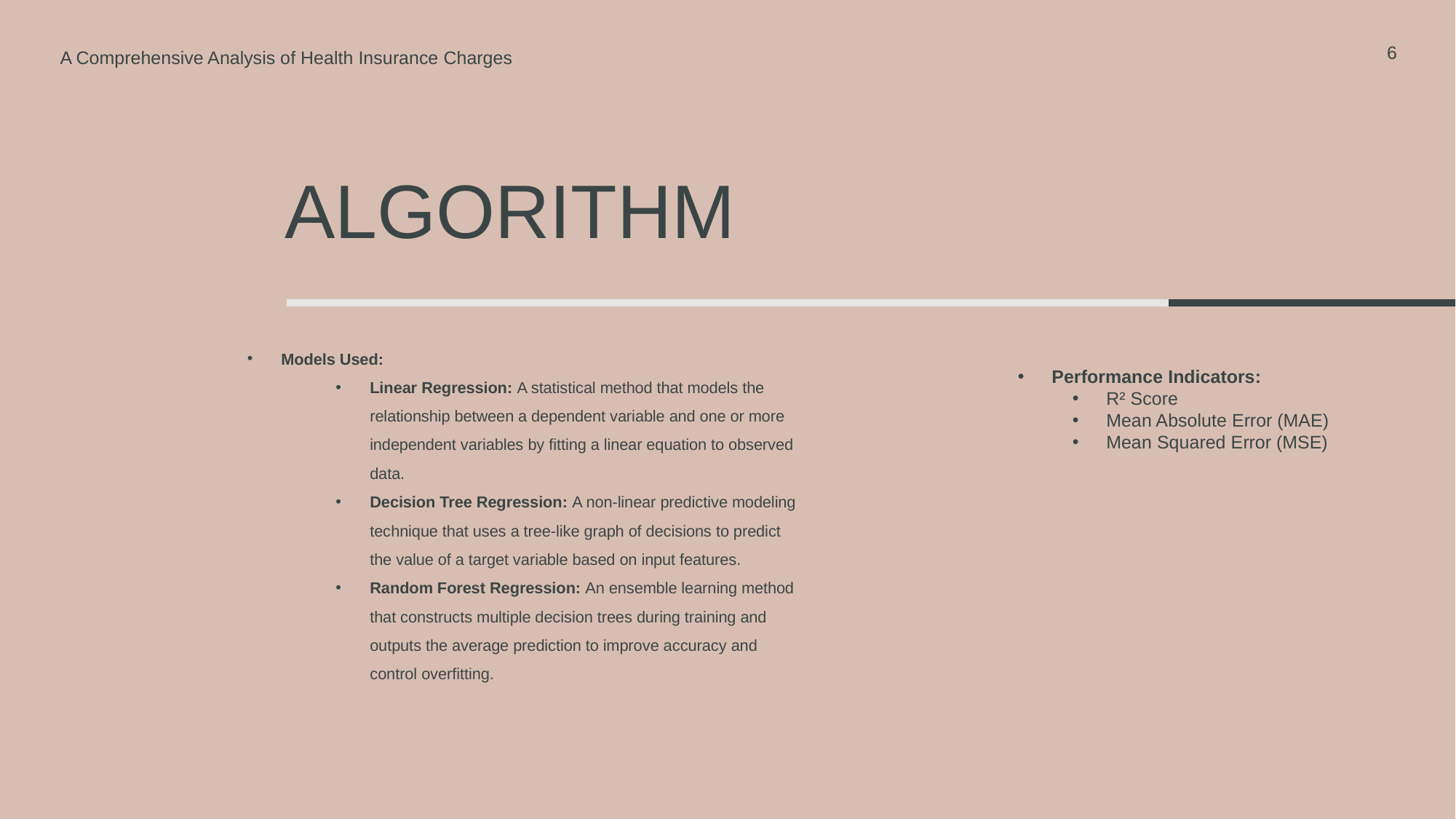

6
A Comprehensive Analysis of Health Insurance Charges

# Algorithm

Models Used:
Linear Regression: A statistical method that models the relationship between a dependent variable and one or more independent variables by fitting a linear equation to observed data.
Decision Tree Regression: A non-linear predictive modeling technique that uses a tree-like graph of decisions to predict the value of a target variable based on input features.
Random Forest Regression: An ensemble learning method that constructs multiple decision trees during training and outputs the average prediction to improve accuracy and control overfitting.

Performance Indicators:​
R² Score​
Mean Absolute Error (MAE)​
Mean Squared Error (MSE)